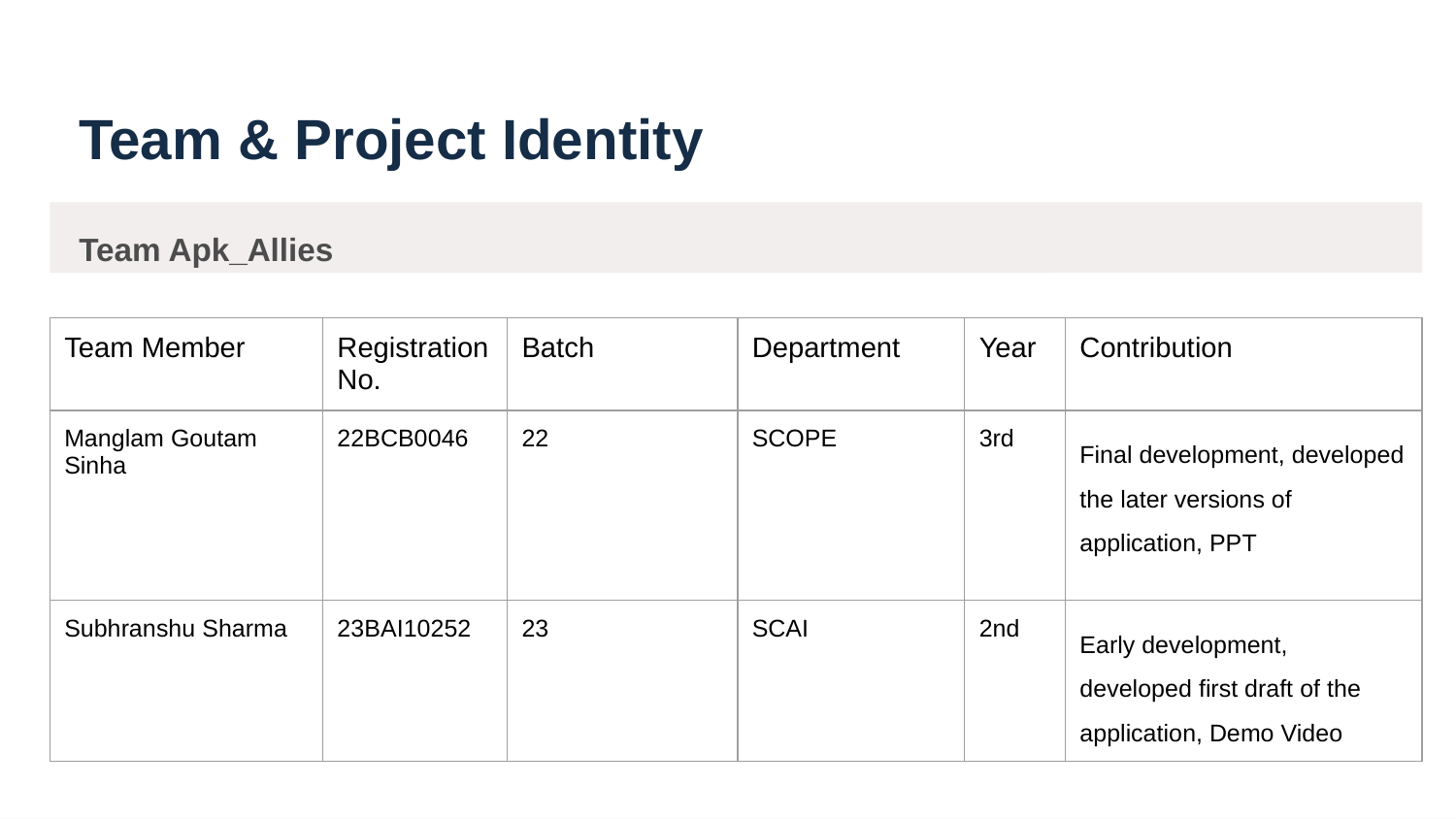

Team & Project Identity

Team Apk_Allies
| Team Member | Registration No. | Batch | Department | Year | Contribution |
| --- | --- | --- | --- | --- | --- |
| Manglam Goutam Sinha | 22BCB0046 | 22 | SCOPE | 3rd | Final development, developed the later versions of application, PPT |
| Subhranshu Sharma | 23BAI10252 | 23 | SCAI | 2nd | Early development, developed first draft of the application, Demo Video |